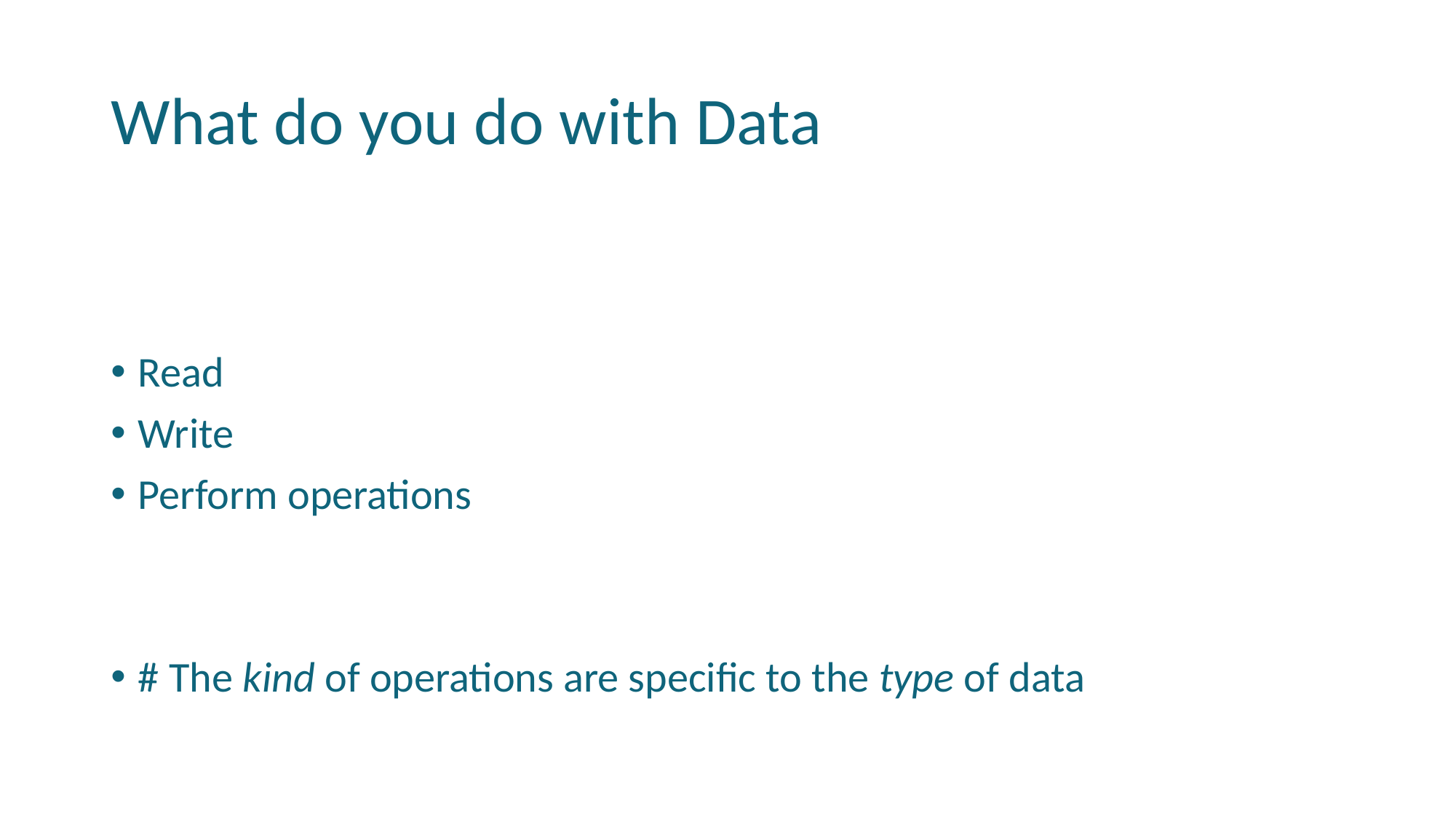

# What do you do with Data

Read
Write
Perform operations

# The kind of operations are specific to the type of data